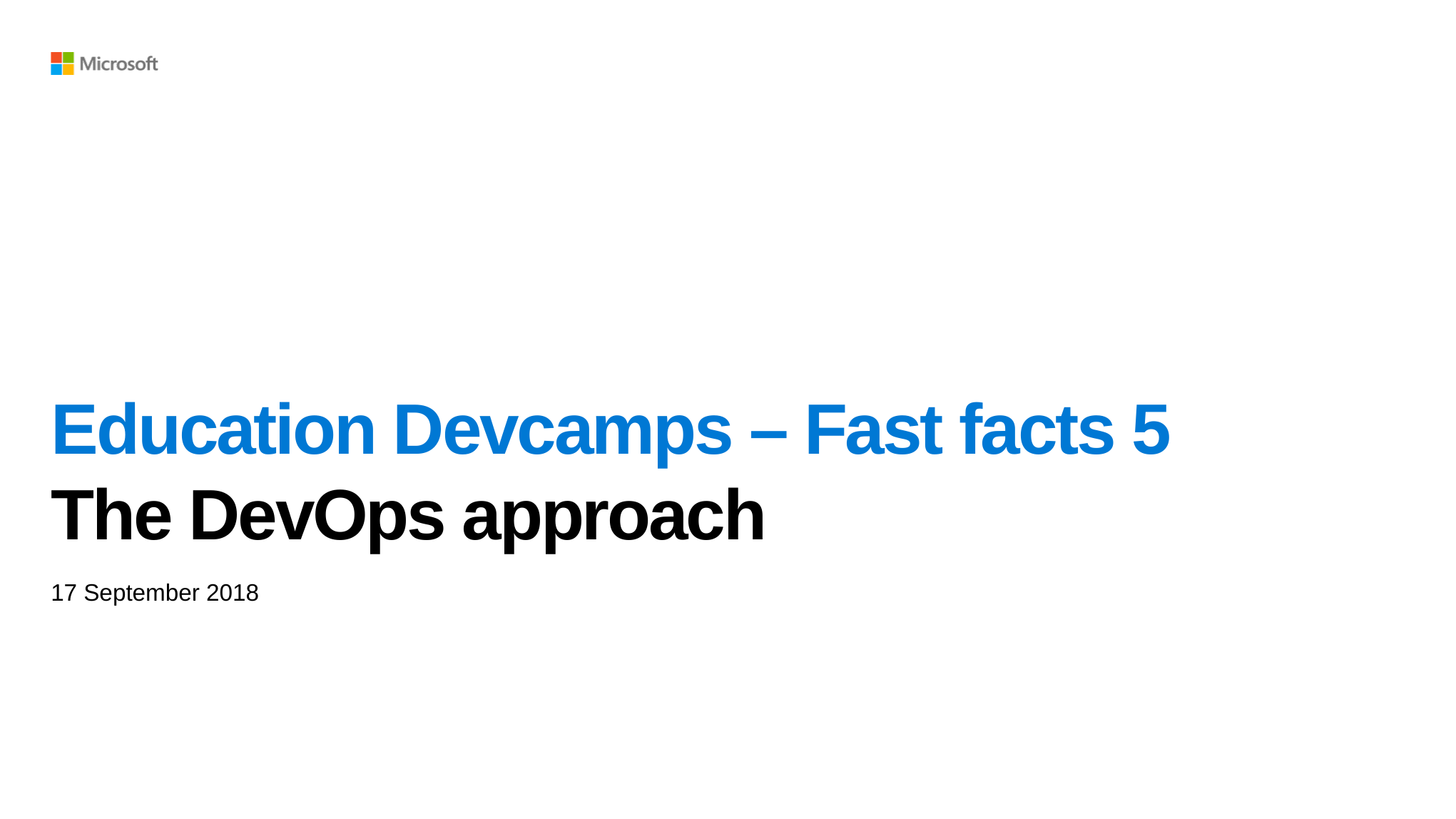

# Education Devcamps – Fast facts 5 The DevOps approach
17 September 2018